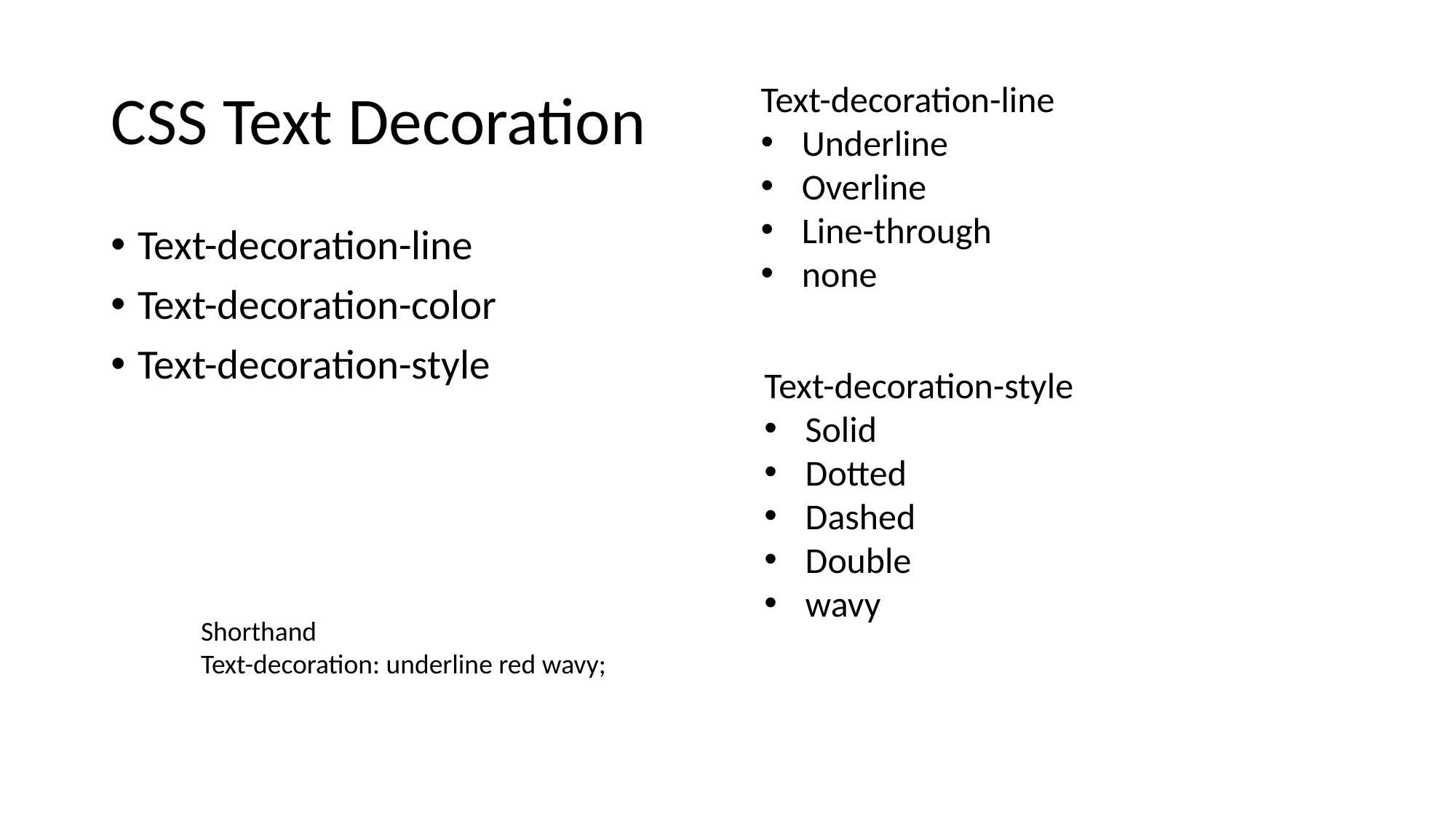

# CSS Text Decoration
Text-decoration-line
Underline
Overline
Line-through
none
Text-decoration-line
Text-decoration-color
Text-decoration-style

Text-decoration-style
Solid
Dotted
Dashed
Double
wavy
Shorthand
Text-decoration: underline red wavy;